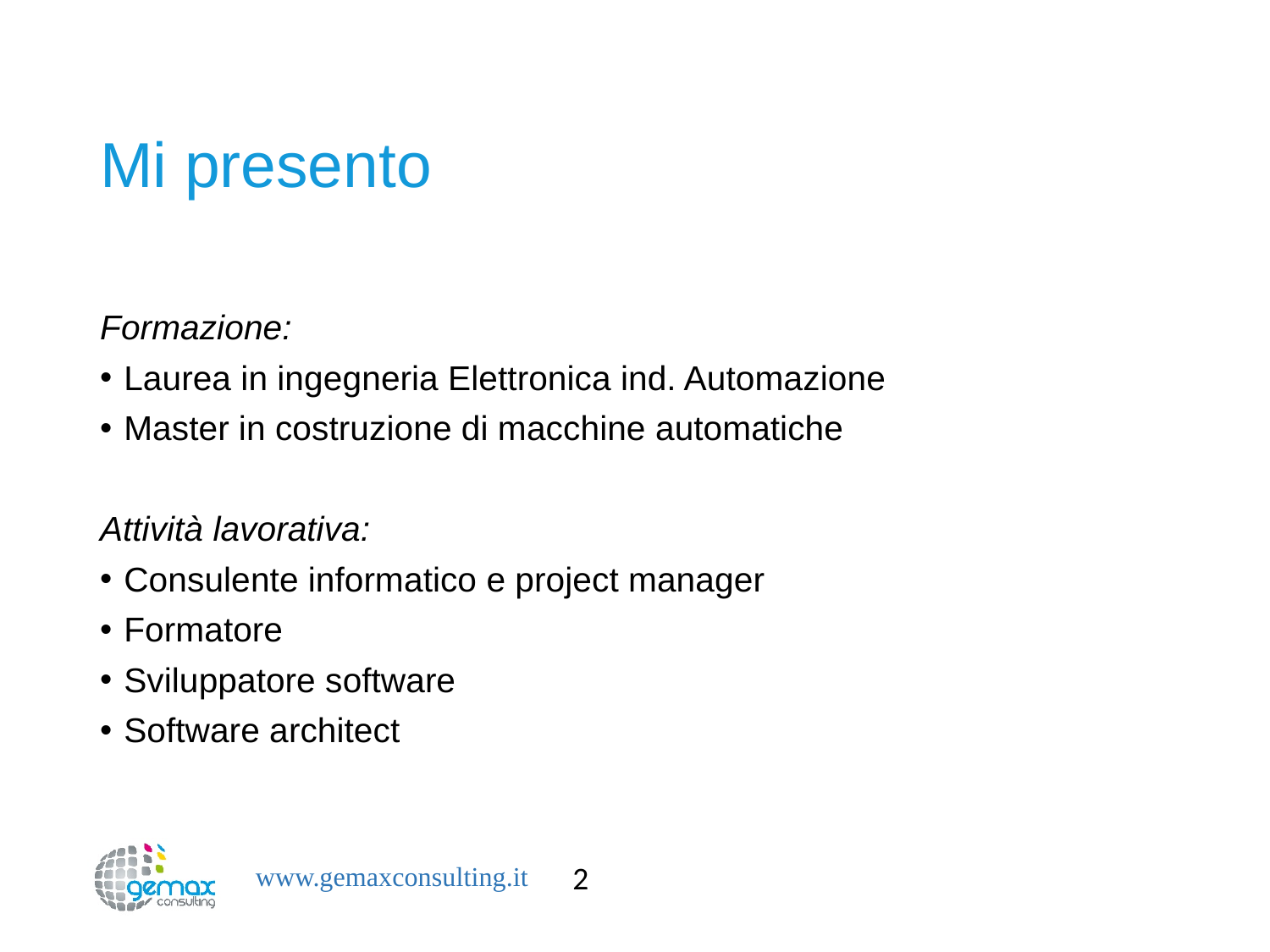

# Mi presento
Formazione:
Laurea in ingegneria Elettronica ind. Automazione
Master in costruzione di macchine automatiche

Attività lavorativa:
Consulente informatico e project manager
Formatore
Sviluppatore software
Software architect

2